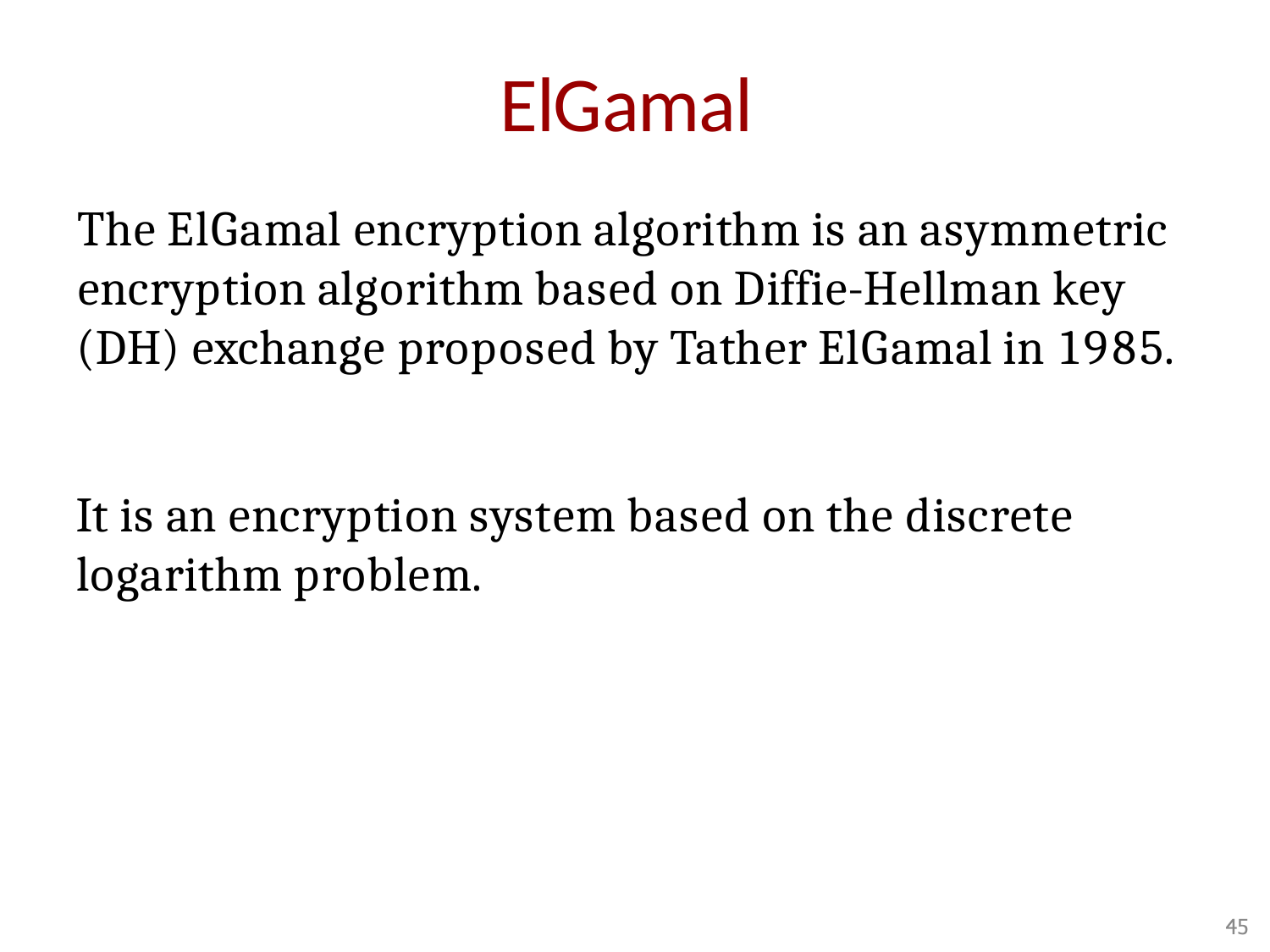

# ElGamal
The ElGamal encryption algorithm is an asymmetric encryption algorithm based on Diffie-Hellman key (DH) exchange proposed by Tather ElGamal in 1985.

It is an encryption system based on the discrete logarithm problem.
45